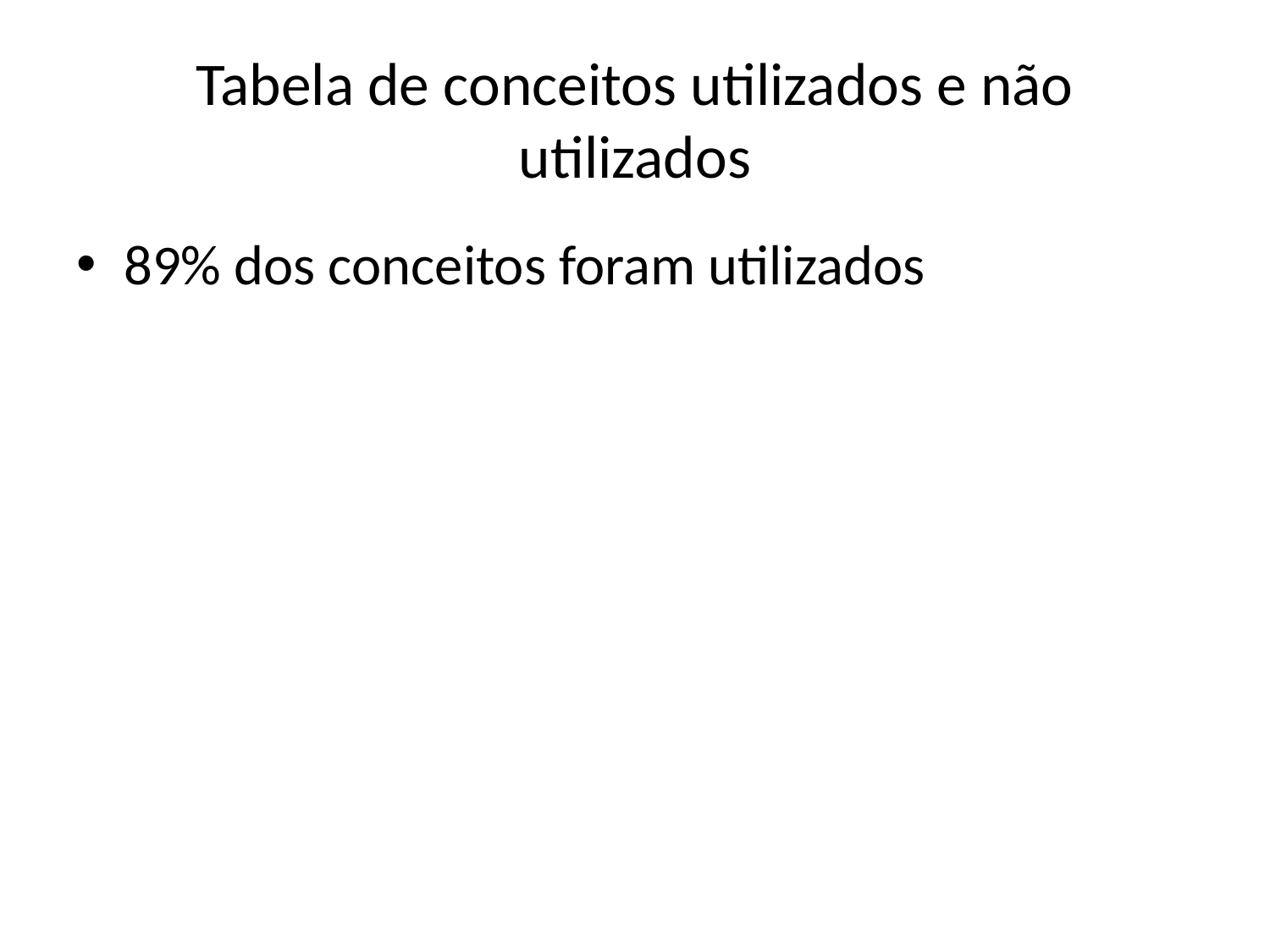

# Tabela de conceitos utilizados e não utilizados
89% dos conceitos foram utilizados